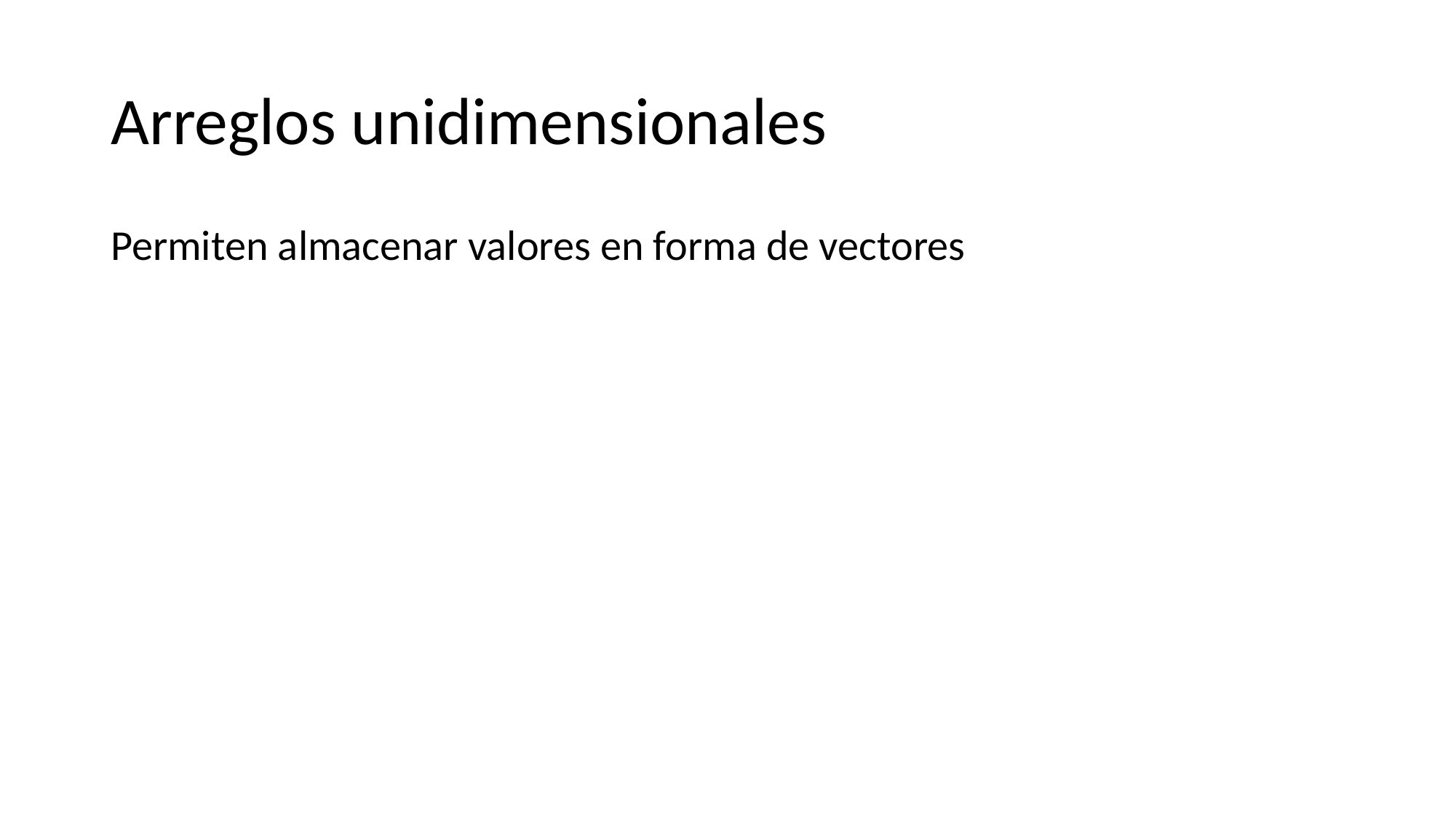

# Arreglos unidimensionales
Permiten almacenar valores en forma de vectores